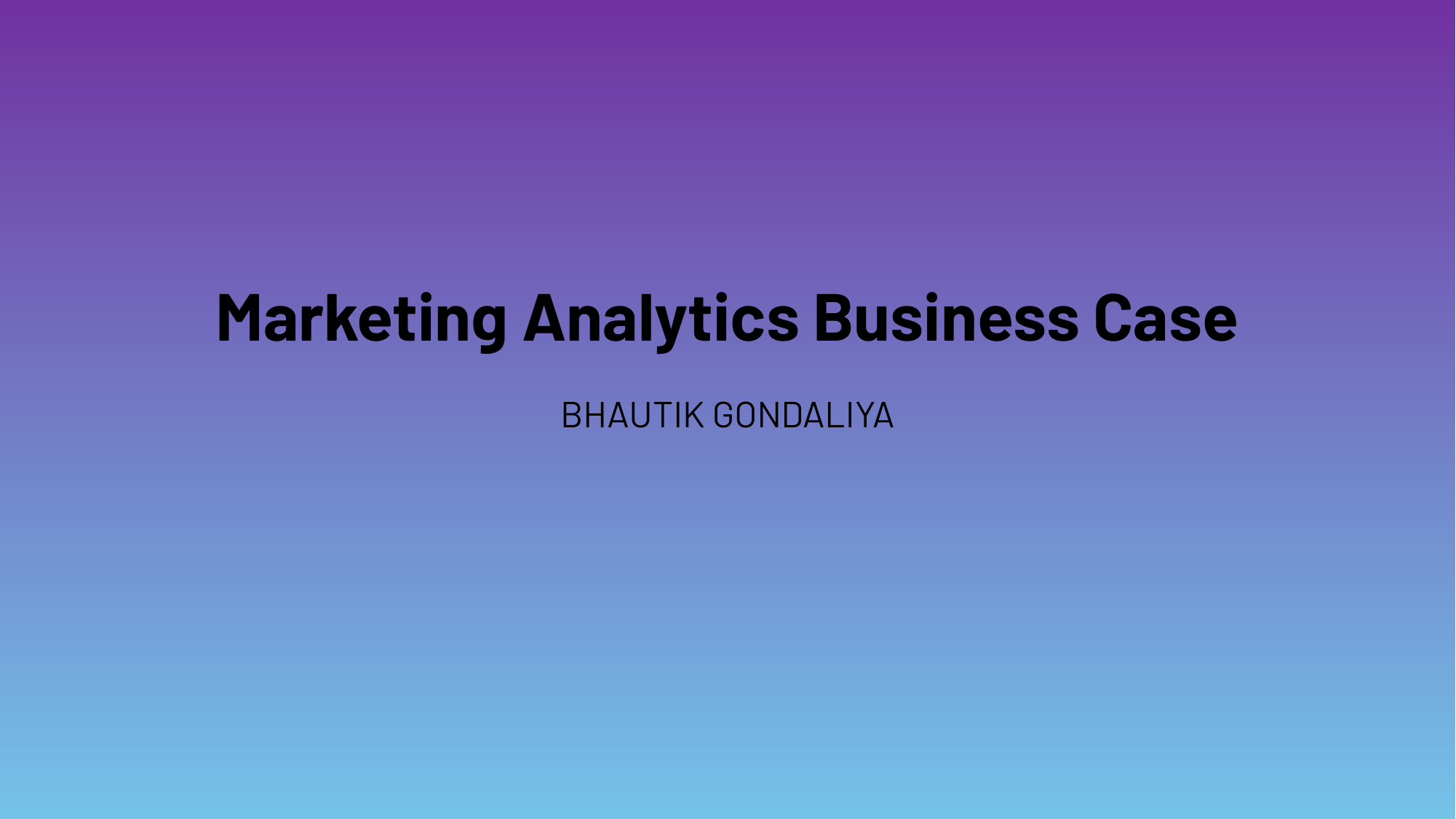

# Marketing Analytics Business Case
BHAUTIK GONDALIYA